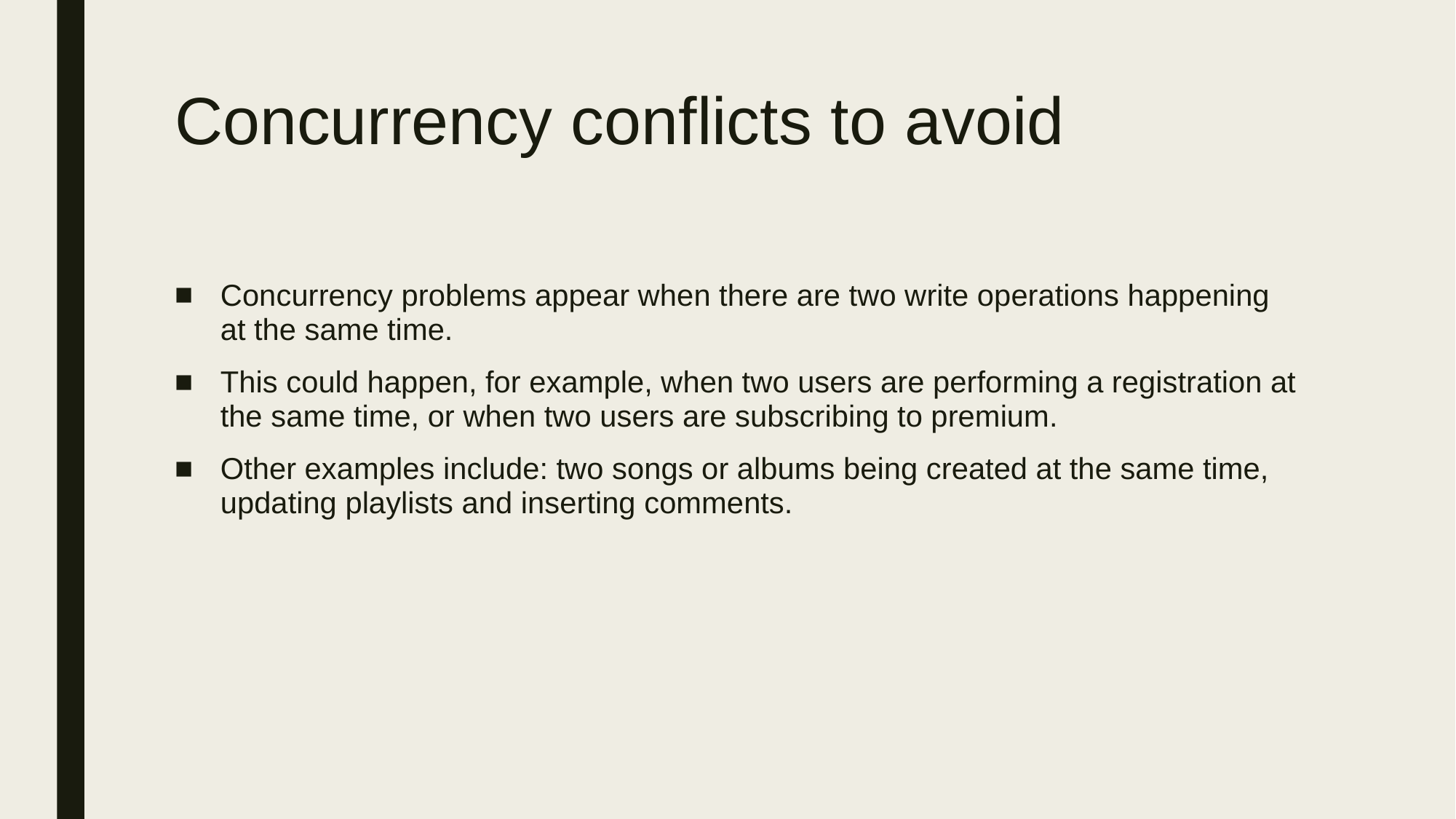

# Concurrency conflicts to avoid
Concurrency problems appear when there are two write operations happening at the same time.
This could happen, for example, when two users are performing a registration at the same time, or when two users are subscribing to premium.
Other examples include: two songs or albums being created at the same time, updating playlists and inserting comments.